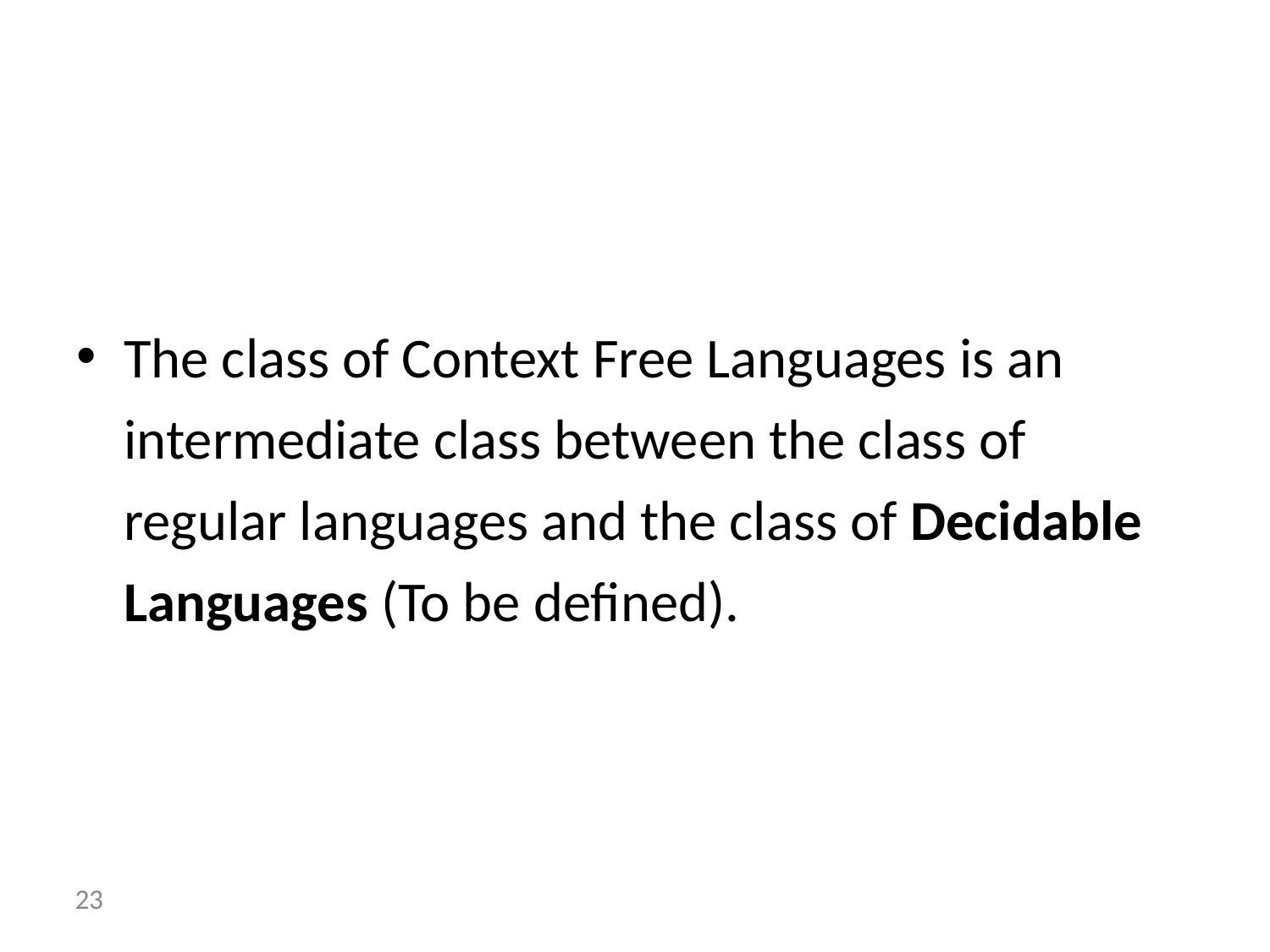

#

The class of Context Free Languages is an intermediate class between the class of regular languages and the class of Decidable Languages (To be defined).
  23